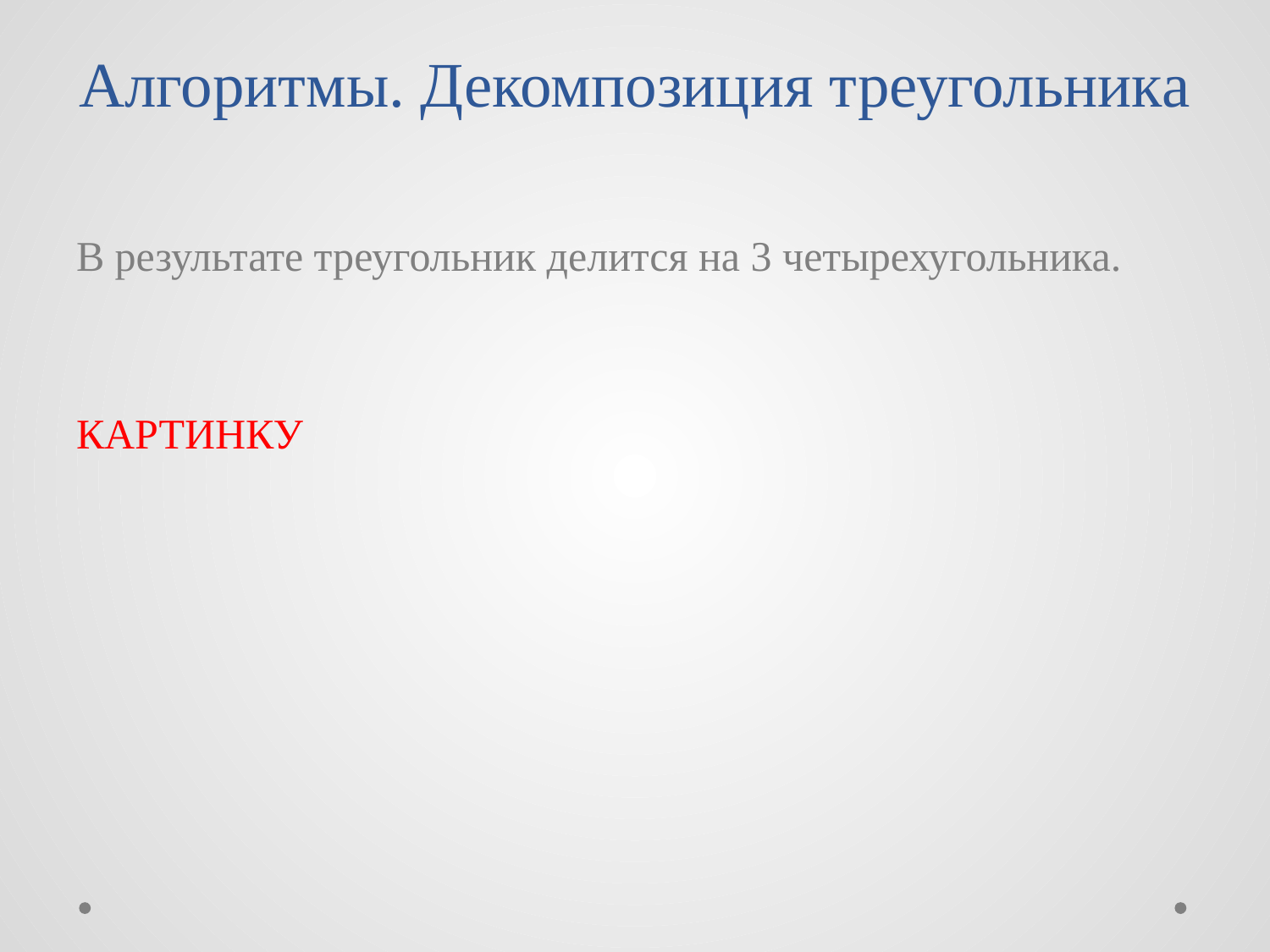

# Алгоритмы. Декомпозиция треугольника
В результате треугольник делится на 3 четырехугольника.

КАРТИНКУ